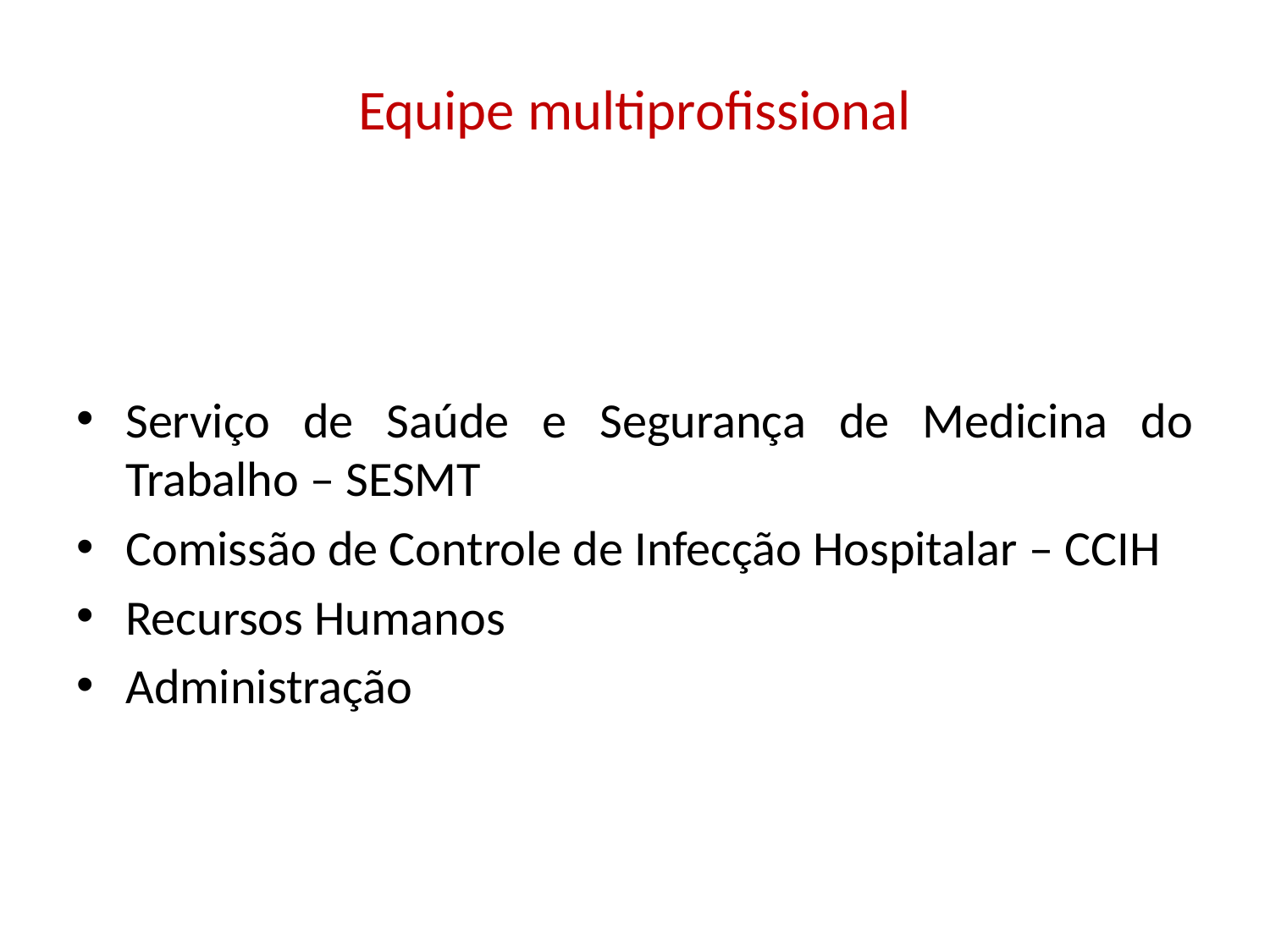

# Equipe multiprofissional
Serviço de Saúde e Segurança de Medicina do Trabalho – SESMT
Comissão de Controle de Infecção Hospitalar – CCIH
Recursos Humanos
Administração